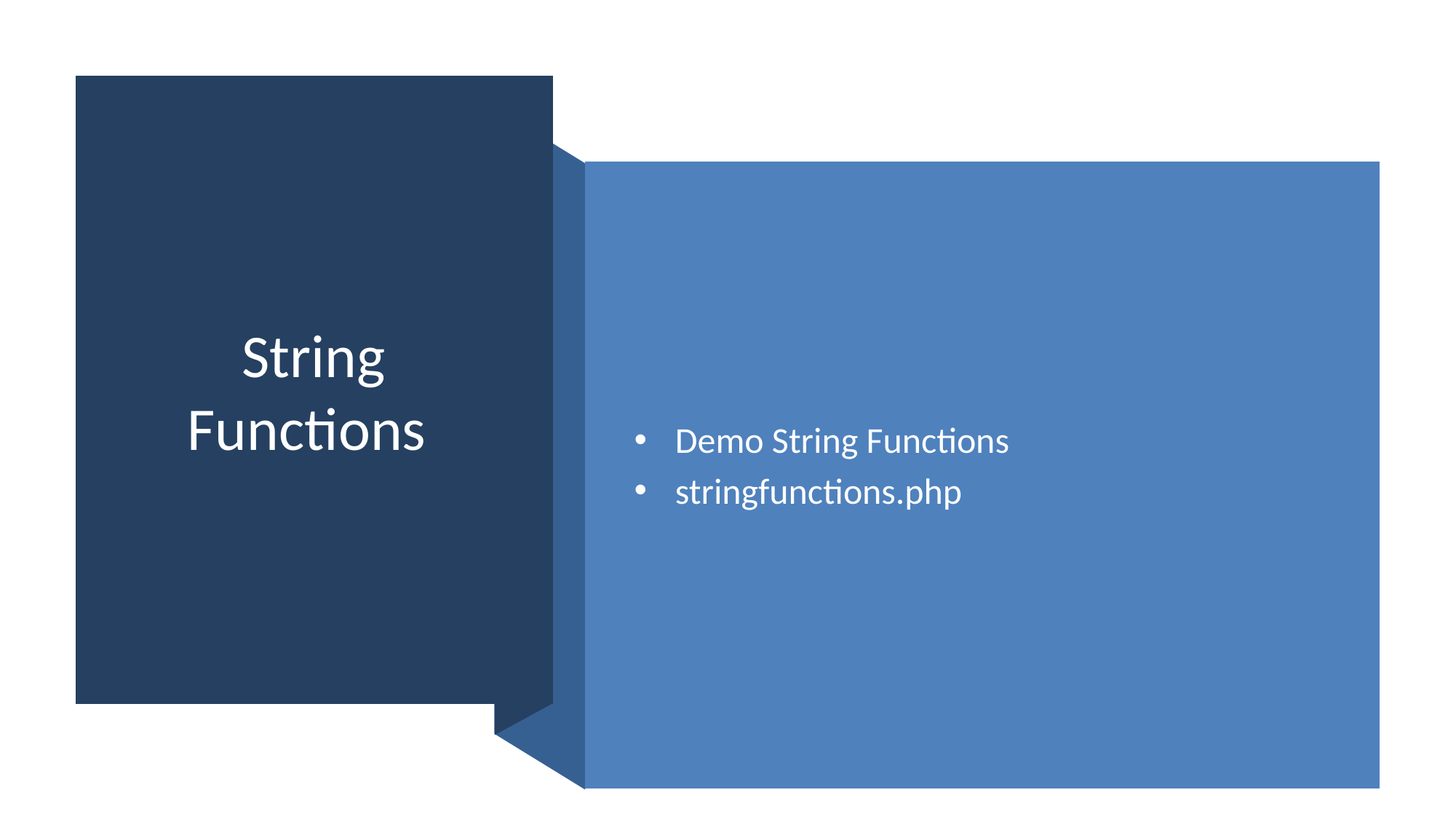

# String Functions

Demo String Functions
stringfunctions.php